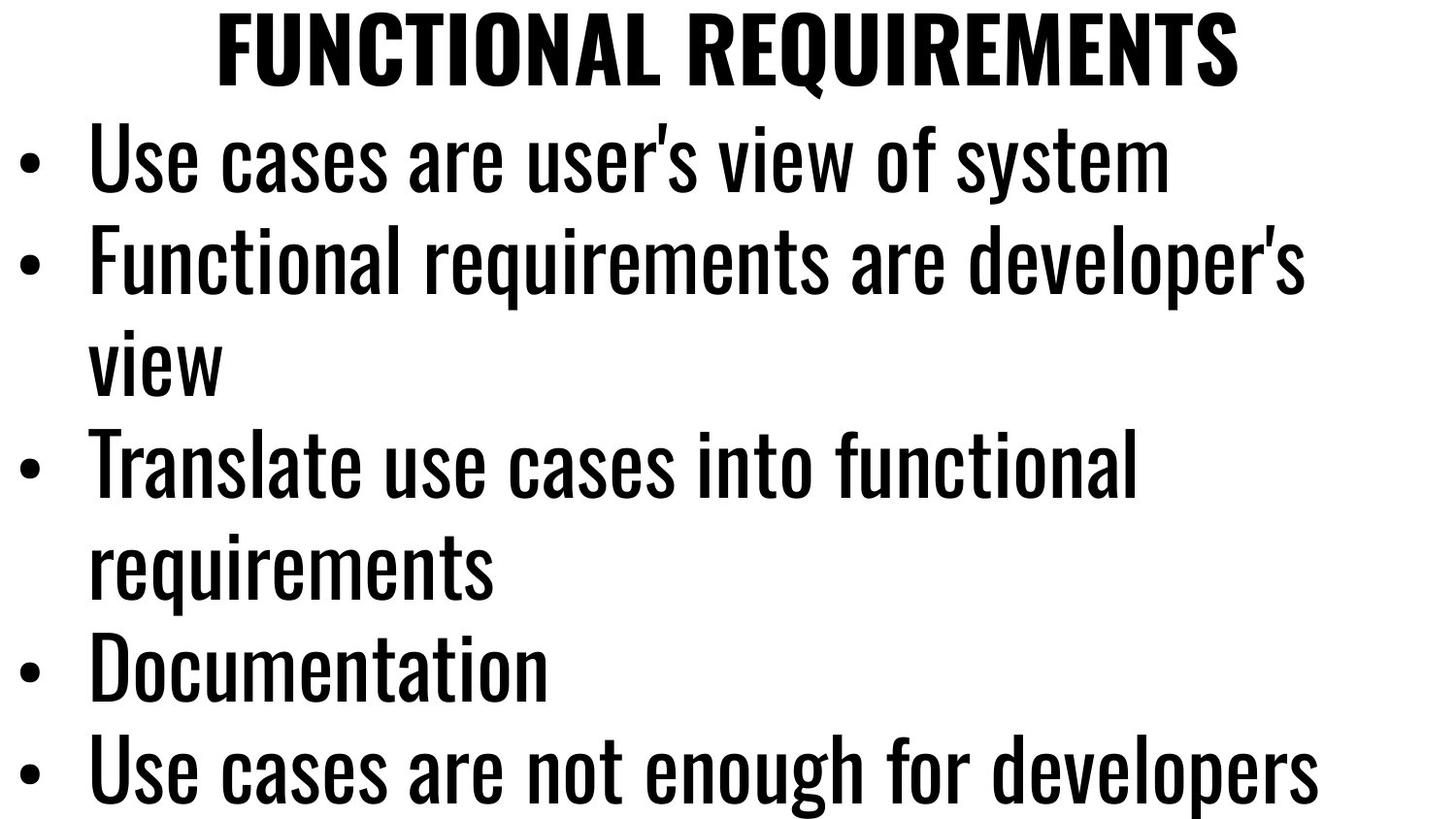

# FUNCTIONAL REQUIREMENTS
Use cases are user's view of system
Functional requirements are developer's view
Translate use cases into functional requirements
Documentation
Use cases are not enough for developers